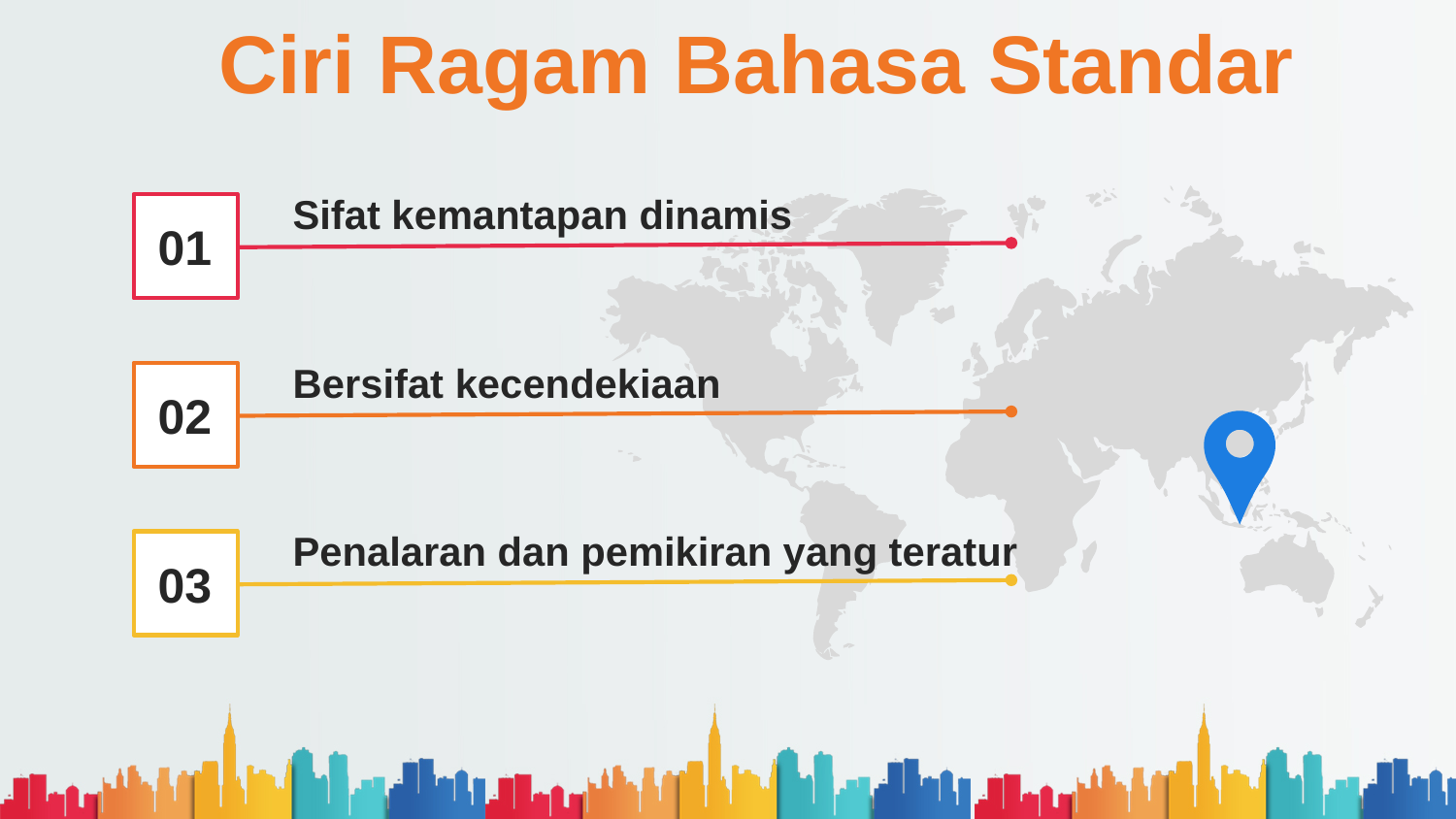

Ciri Ragam Bahasa Standar
Sifat kemantapan dinamis

01
Bersifat kecendekiaan

02

Penalaran dan pemikiran yang teratur

03